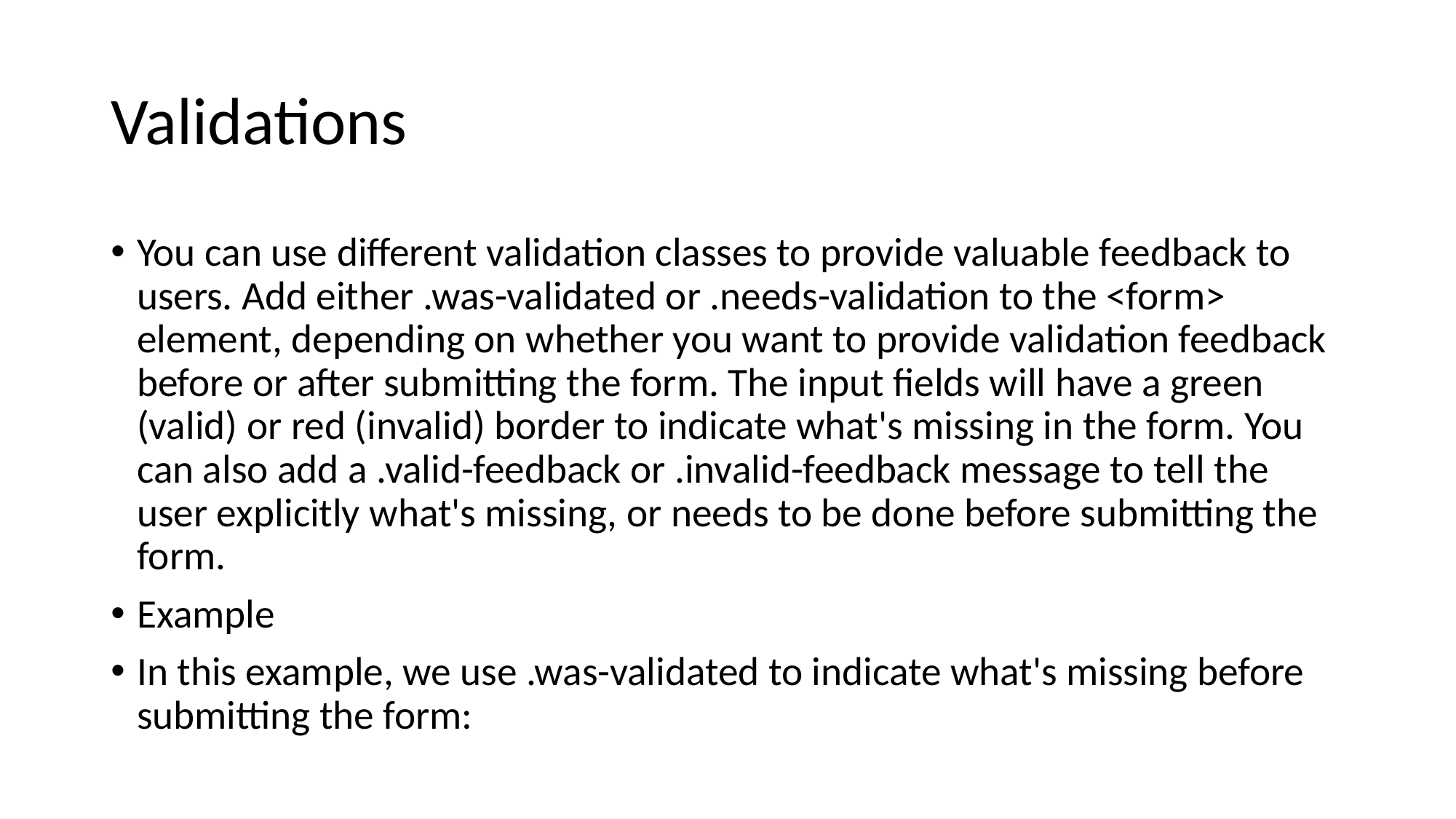

# Validations
You can use different validation classes to provide valuable feedback to users. Add either .was-validated or .needs-validation to the <form> element, depending on whether you want to provide validation feedback before or after submitting the form. The input fields will have a green (valid) or red (invalid) border to indicate what's missing in the form. You can also add a .valid-feedback or .invalid-feedback message to tell the user explicitly what's missing, or needs to be done before submitting the form.
Example
In this example, we use .was-validated to indicate what's missing before submitting the form: